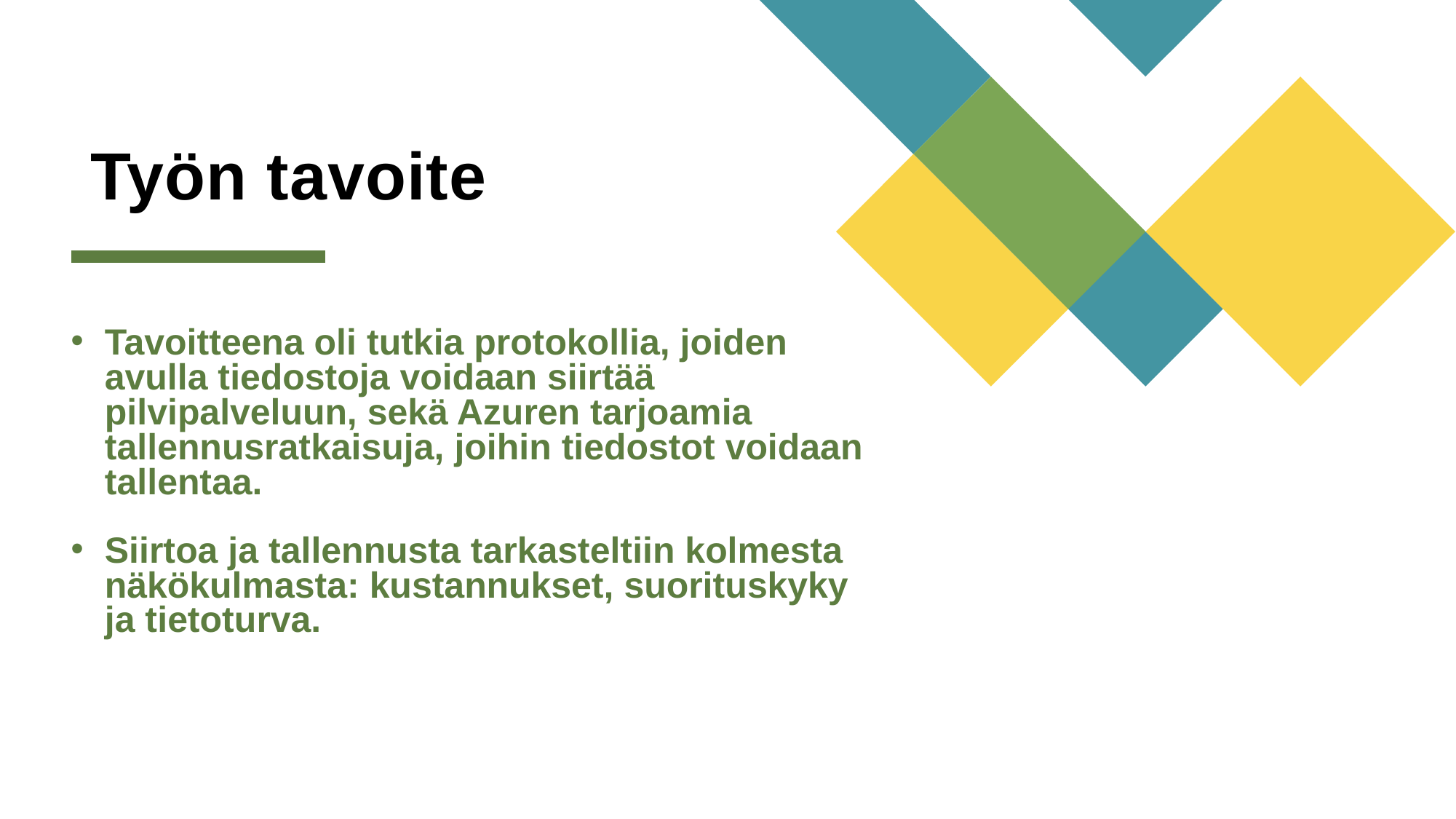

# Työn tavoite
Tavoitteena oli tutkia protokollia, joiden avulla tiedostoja voidaan siirtää pilvipalveluun, sekä Azuren tarjoamia tallennusratkaisuja, joihin tiedostot voidaan tallentaa.
Siirtoa ja tallennusta tarkasteltiin kolmesta näkökulmasta: kustannukset, suorituskyky ja tietoturva.